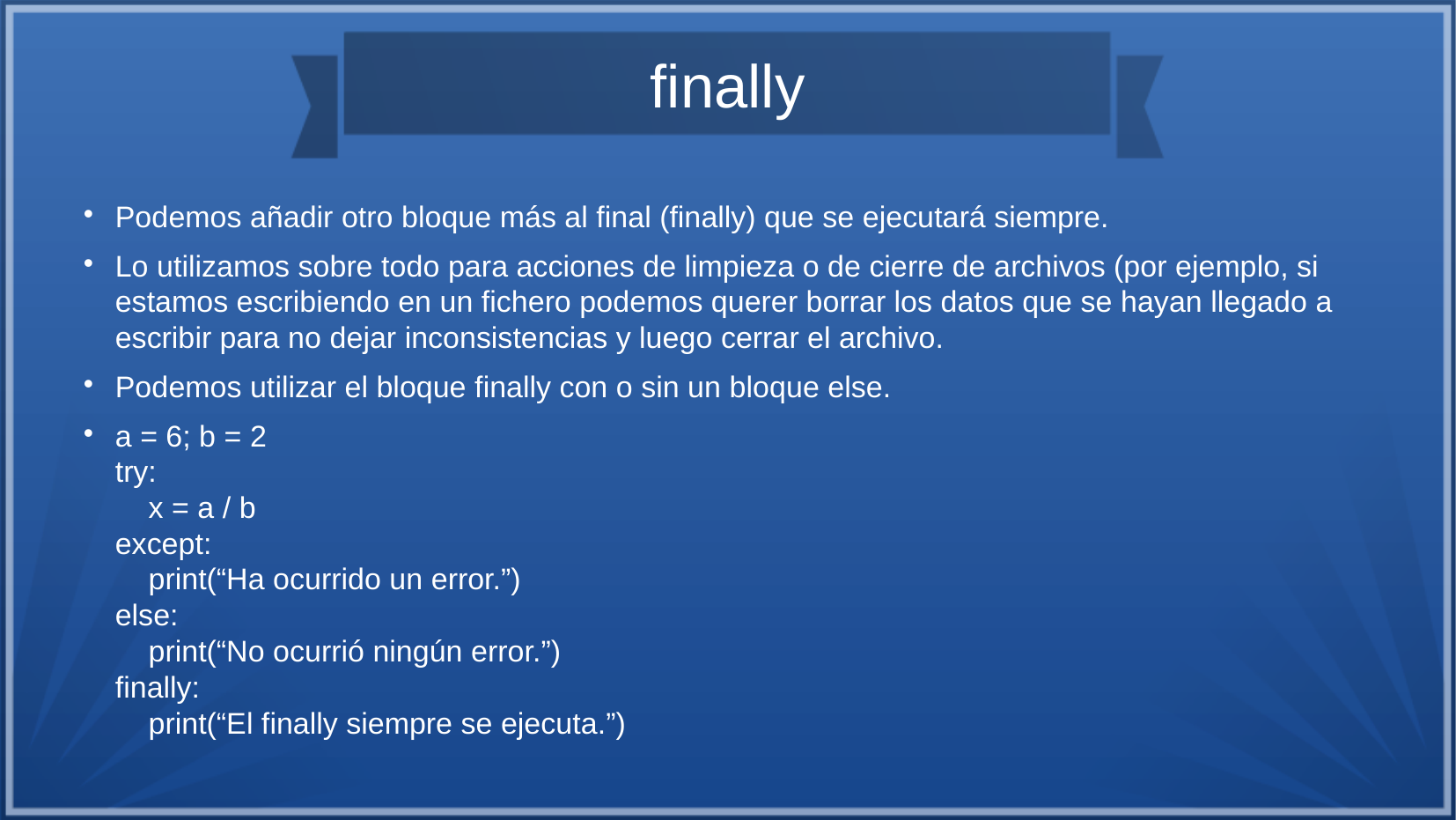

# finally
Podemos añadir otro bloque más al final (finally) que se ejecutará siempre.
Lo utilizamos sobre todo para acciones de limpieza o de cierre de archivos (por ejemplo, si estamos escribiendo en un fichero podemos querer borrar los datos que se hayan llegado a escribir para no dejar inconsistencias y luego cerrar el archivo.
Podemos utilizar el bloque finally con o sin un bloque else.
a = 6; b = 2
try:
    x = a / b
except:
    print(“Ha ocurrido un error.”)
else:
    print(“No ocurrió ningún error.”)
finally:
    print(“El finally siempre se ejecuta.”)